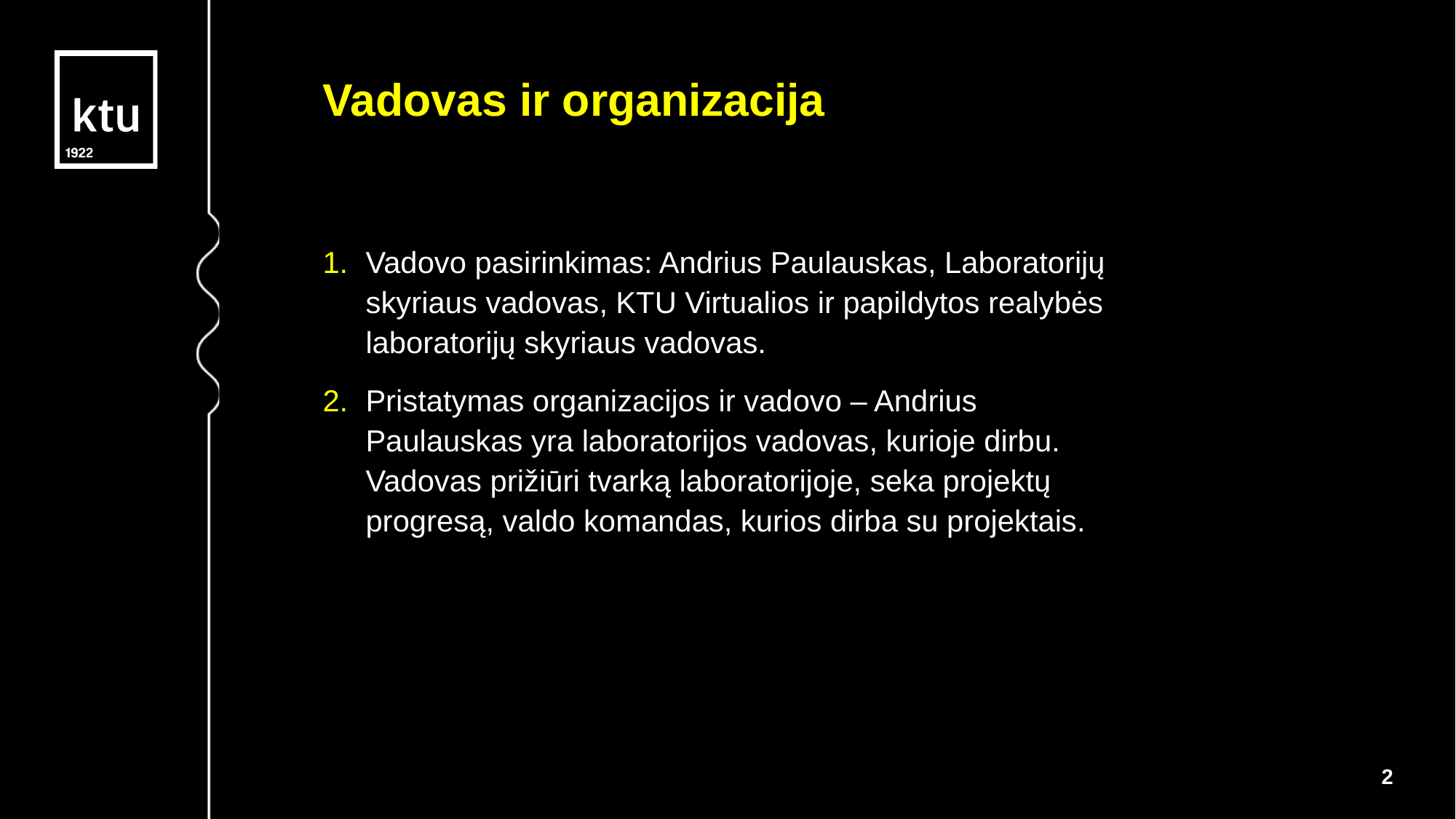

Vadovas ir organizacija
Vadovo pasirinkimas: Andrius Paulauskas, Laboratorijų skyriaus vadovas, KTU Virtualios ir papildytos realybės laboratorijų skyriaus vadovas.
Pristatymas organizacijos ir vadovo – Andrius Paulauskas yra laboratorijos vadovas, kurioje dirbu. Vadovas prižiūri tvarką laboratorijoje, seka projektų progresą, valdo komandas, kurios dirba su projektais.